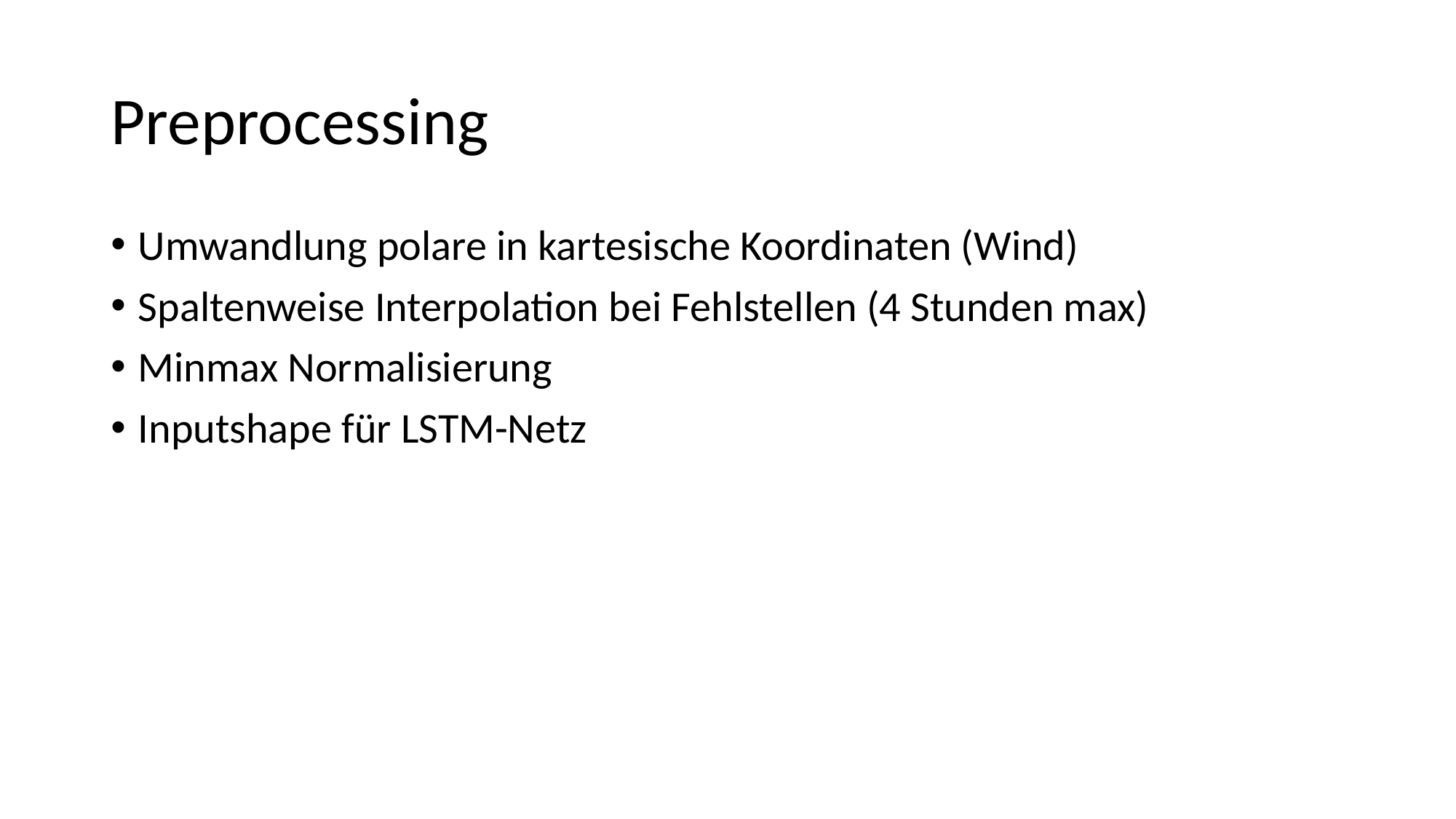

# Preprocessing
Umwandlung polare in kartesische Koordinaten (Wind)
Spaltenweise Interpolation bei Fehlstellen (4 Stunden max)
Minmax Normalisierung
Inputshape für LSTM-Netz